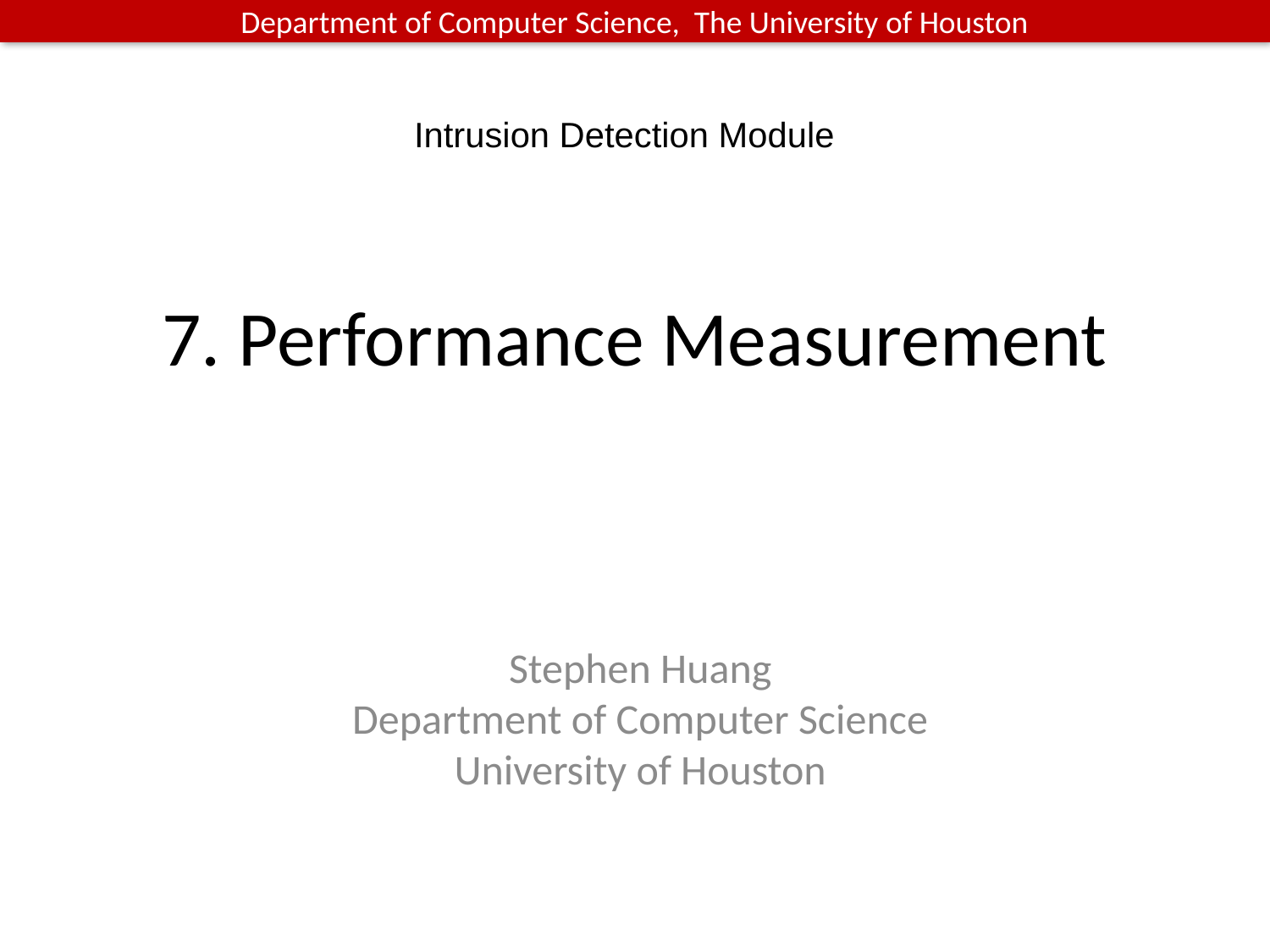

Intrusion Detection Module
# 7. Performance Measurement
Stephen Huang
Department of Computer Science
University of Houston